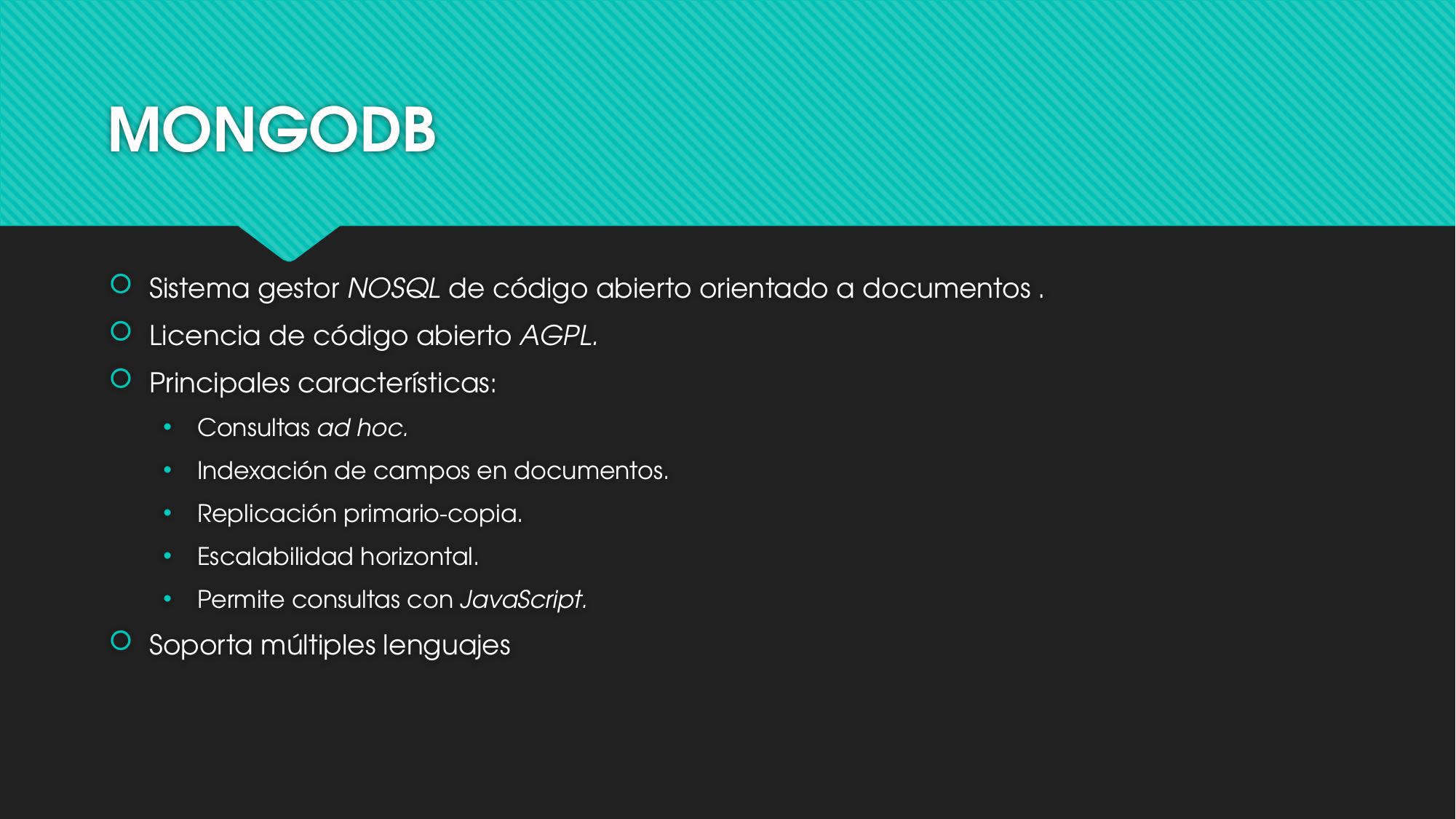

# MONGODB
Sistema gestor NOSQL de código abierto orientado a documentos .
Licencia de código abierto AGPL.
Principales características:
Consultas ad hoc.
Indexación de campos en documentos.
Replicación primario-copia.
Escalabilidad horizontal.
Permite consultas con JavaScript.
Soporta múltiples lenguajes